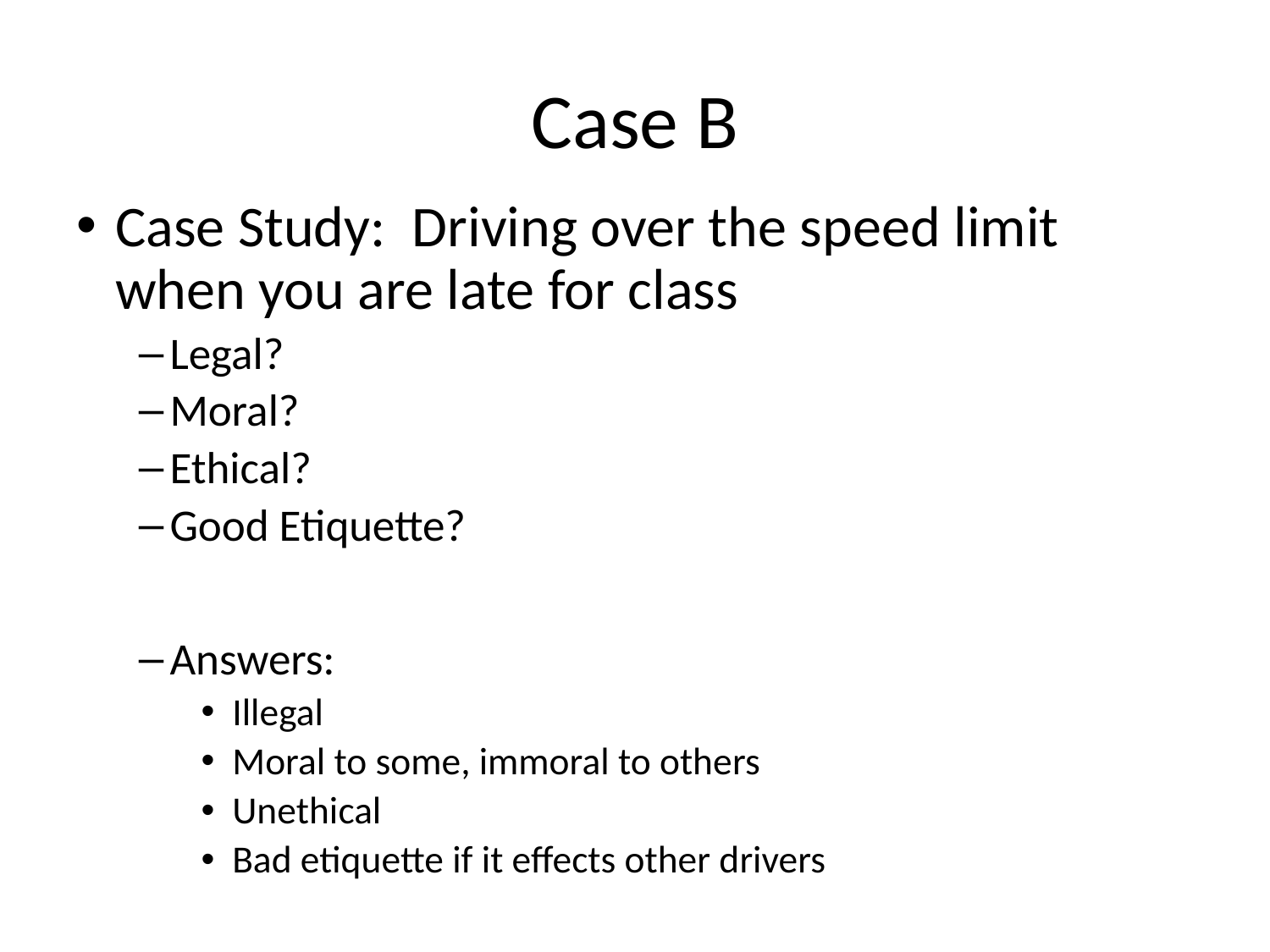

# Case B
Case Study:  Driving over the speed limit when you are late for class
Legal?
Moral?
Ethical?
Good Etiquette?

Answers:
Illegal
Moral to some, immoral to others
Unethical
Bad etiquette if it effects other drivers